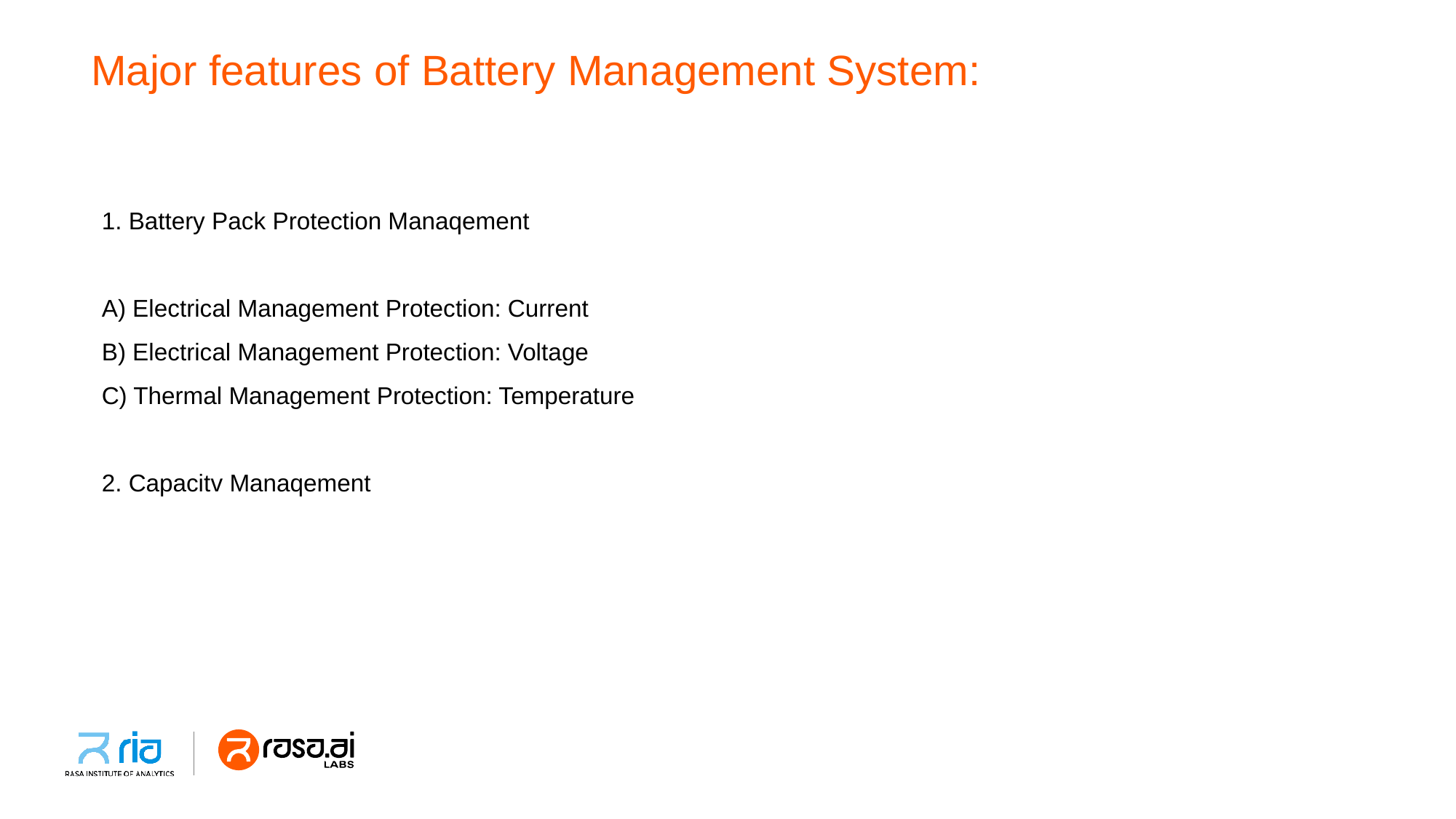

# Major features of Battery Management System:
1. Battery Pack Protection Manaqement

A) Electrical Management Protection: Current
B) Electrical Management Protection: Voltage
C) Thermal Management Protection: Temperature

2. Capacitv Manaqement